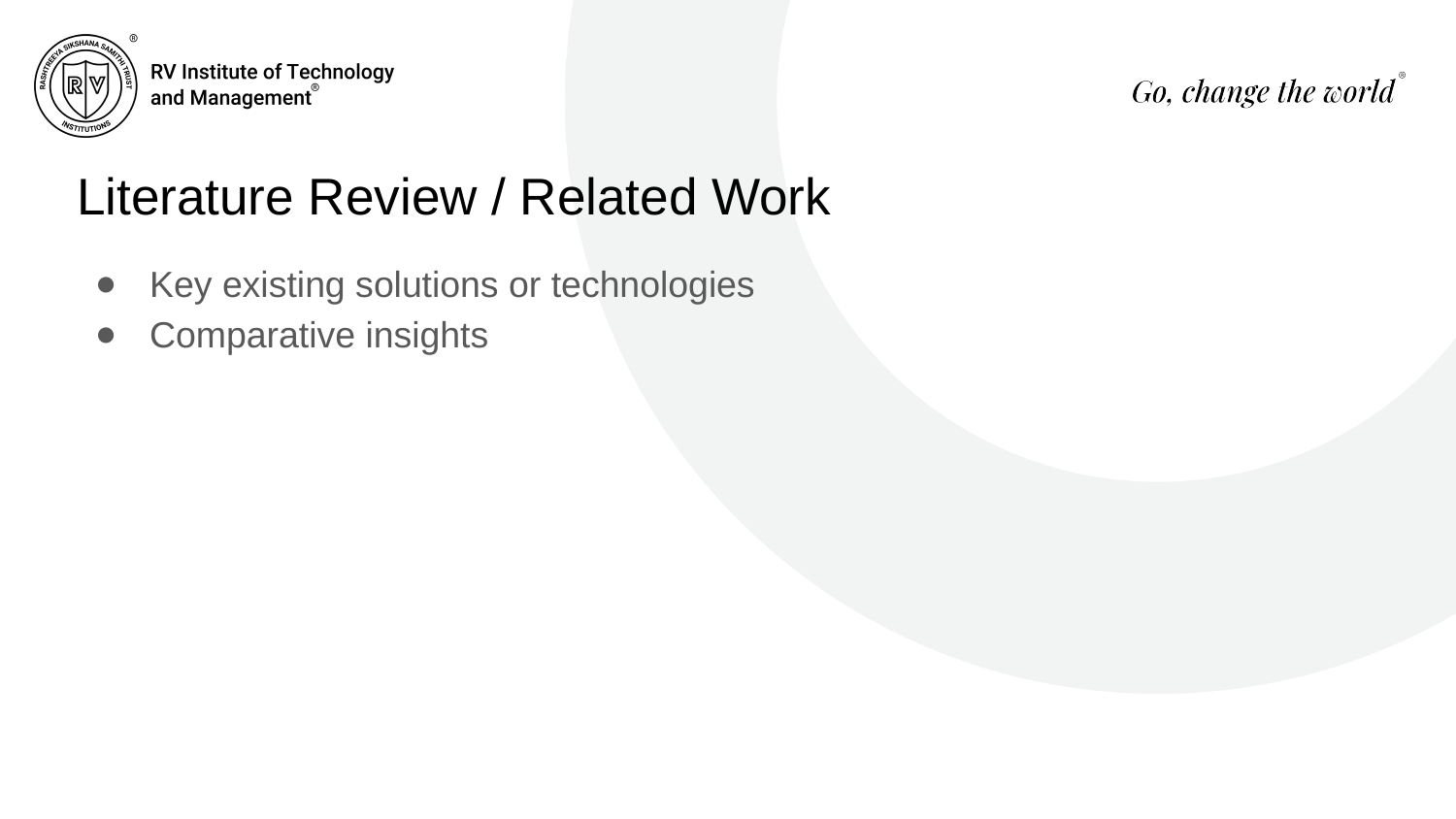

# Literature Review / Related Work
Key existing solutions or technologies
Comparative insights